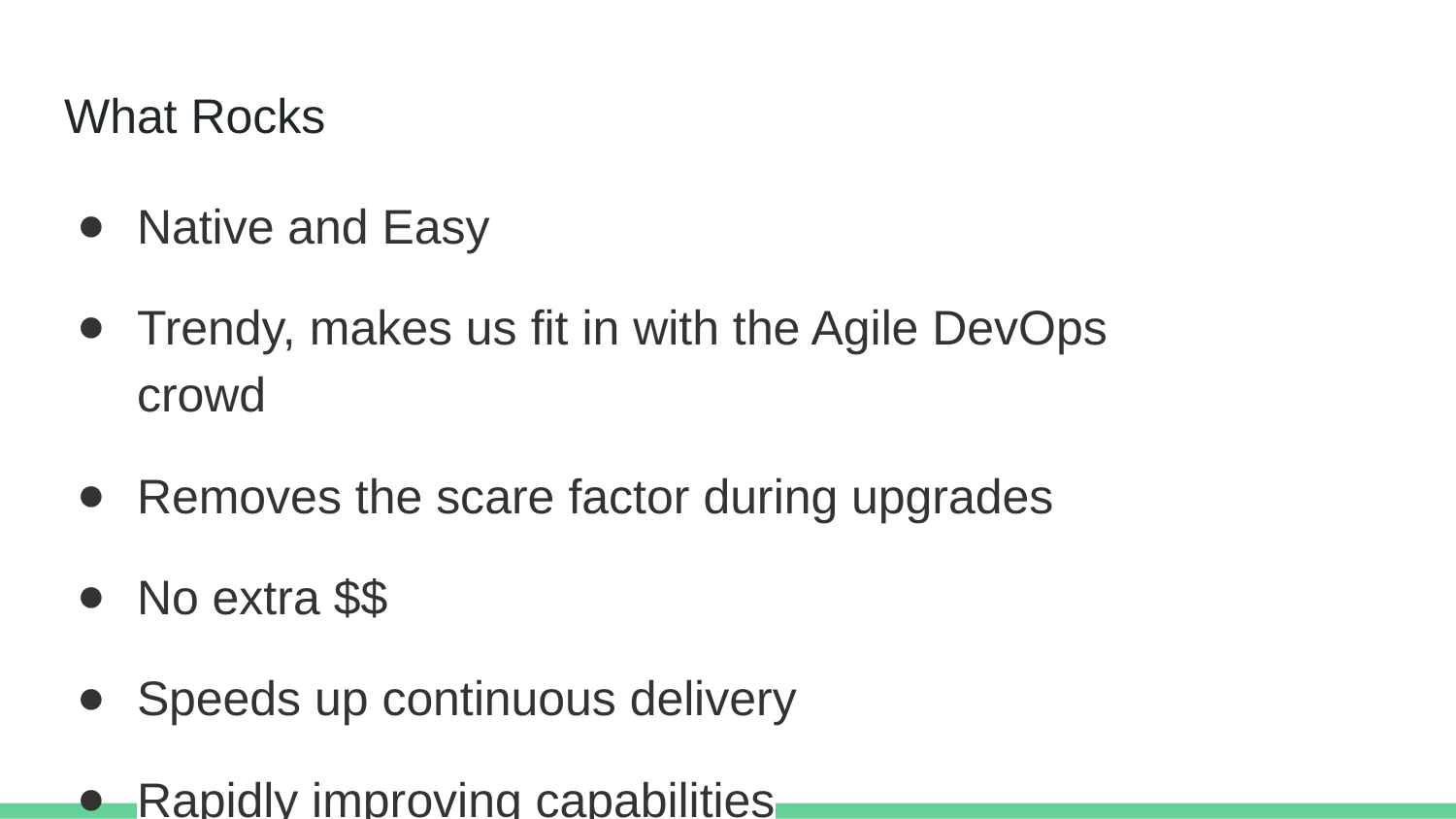

# What Rocks
Native and Easy
Trendy, makes us fit in with the Agile DevOps crowd
Removes the scare factor during upgrades
No extra $$
Speeds up continuous delivery
Rapidly improving capabilities